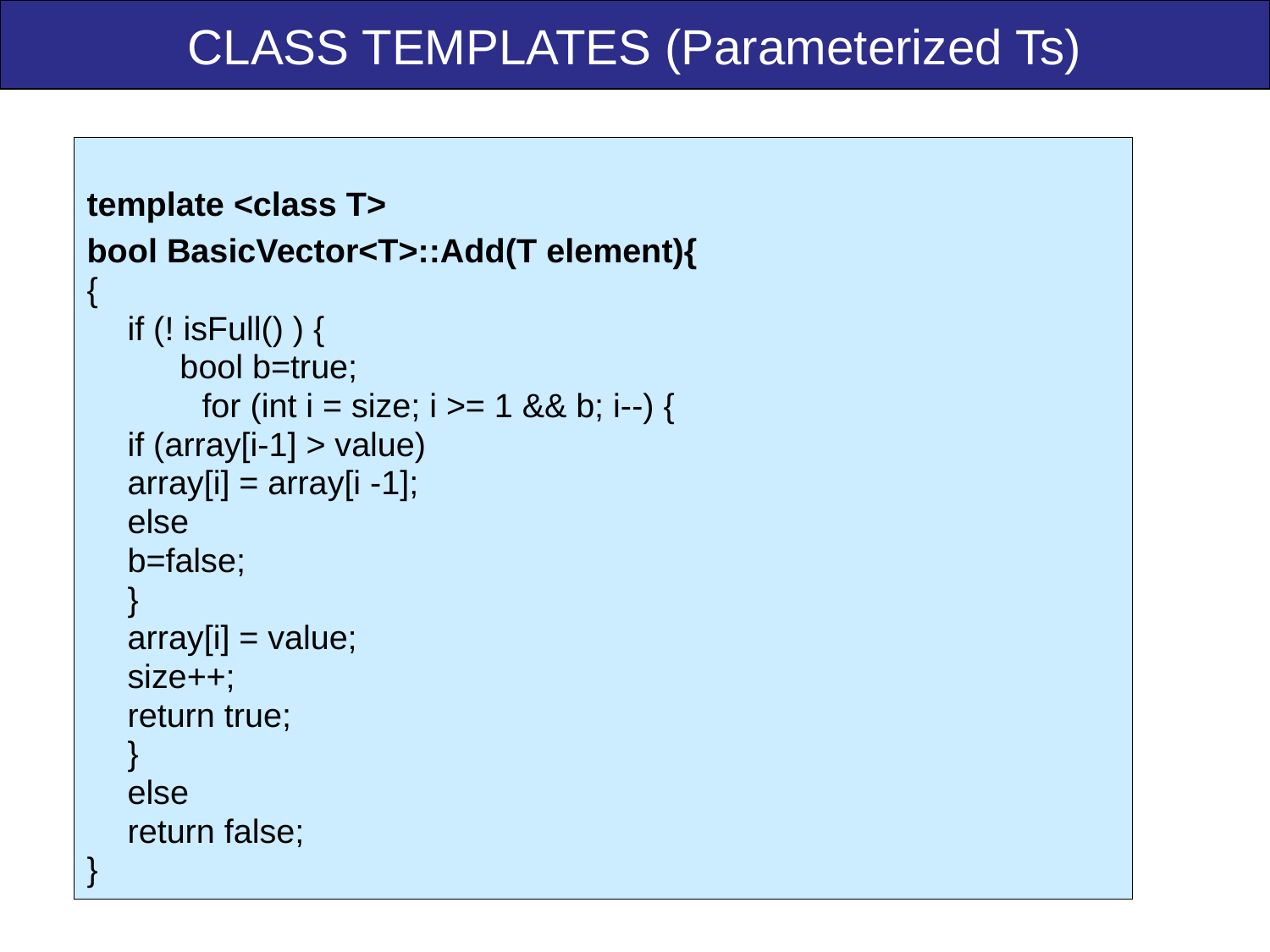

Slid No. 5
# CLASS TEMPLATES (Parameterized Ts)

template <class T>
bool BasicVector<T>::Add(T element){
{
	if (! isFull() ) {
          bool b=true;
	        for (int i = size; i >= 1 && b; i--) {
			if (array[i-1] > value)
				array[i] = array[i -1];
			else
				b=false;
		}
		array[i] = value;
		size++;
		return true;
	}
	else
		return false;
}